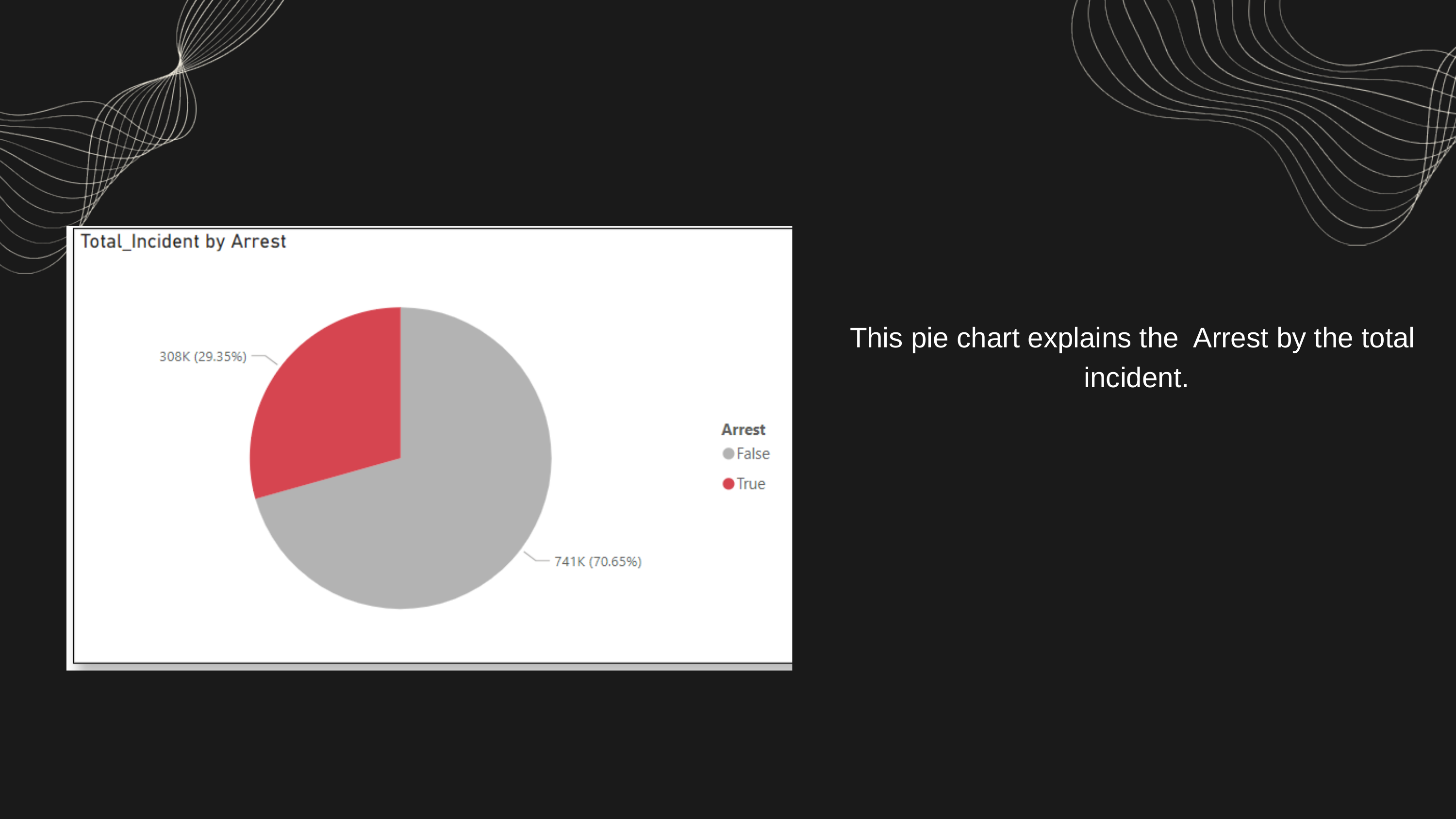

This pie chart explains the  Arrest by the total  incident.